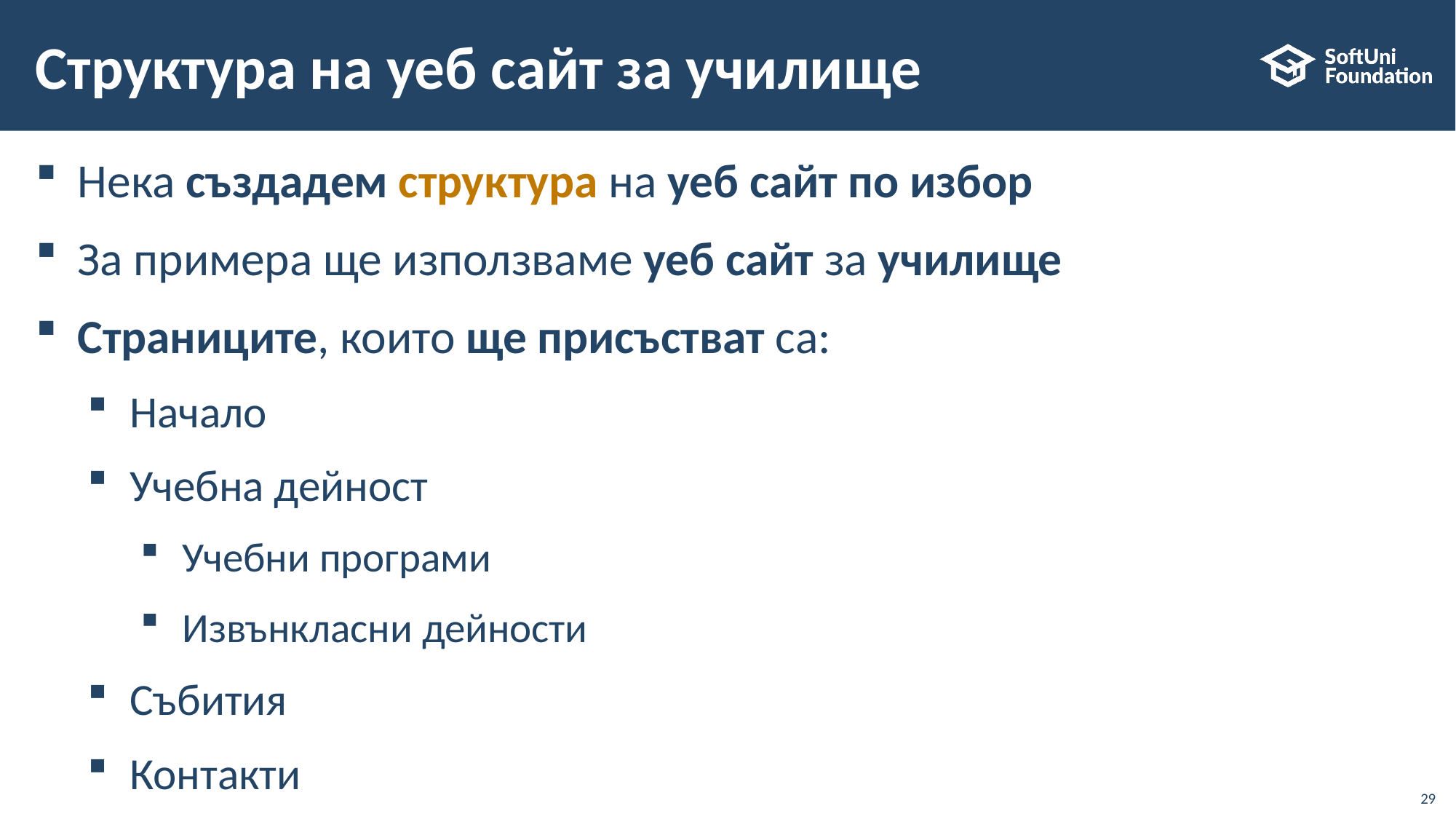

# Структура на уеб сайт за училище
Нека създадем структура на уеб сайт по избор
За примера ще използваме уеб сайт за училище
Страниците, които ще присъстват са:
Начало
Учебна дейност
Учебни програми
Извънкласни дейности
Събития
Контакти
29